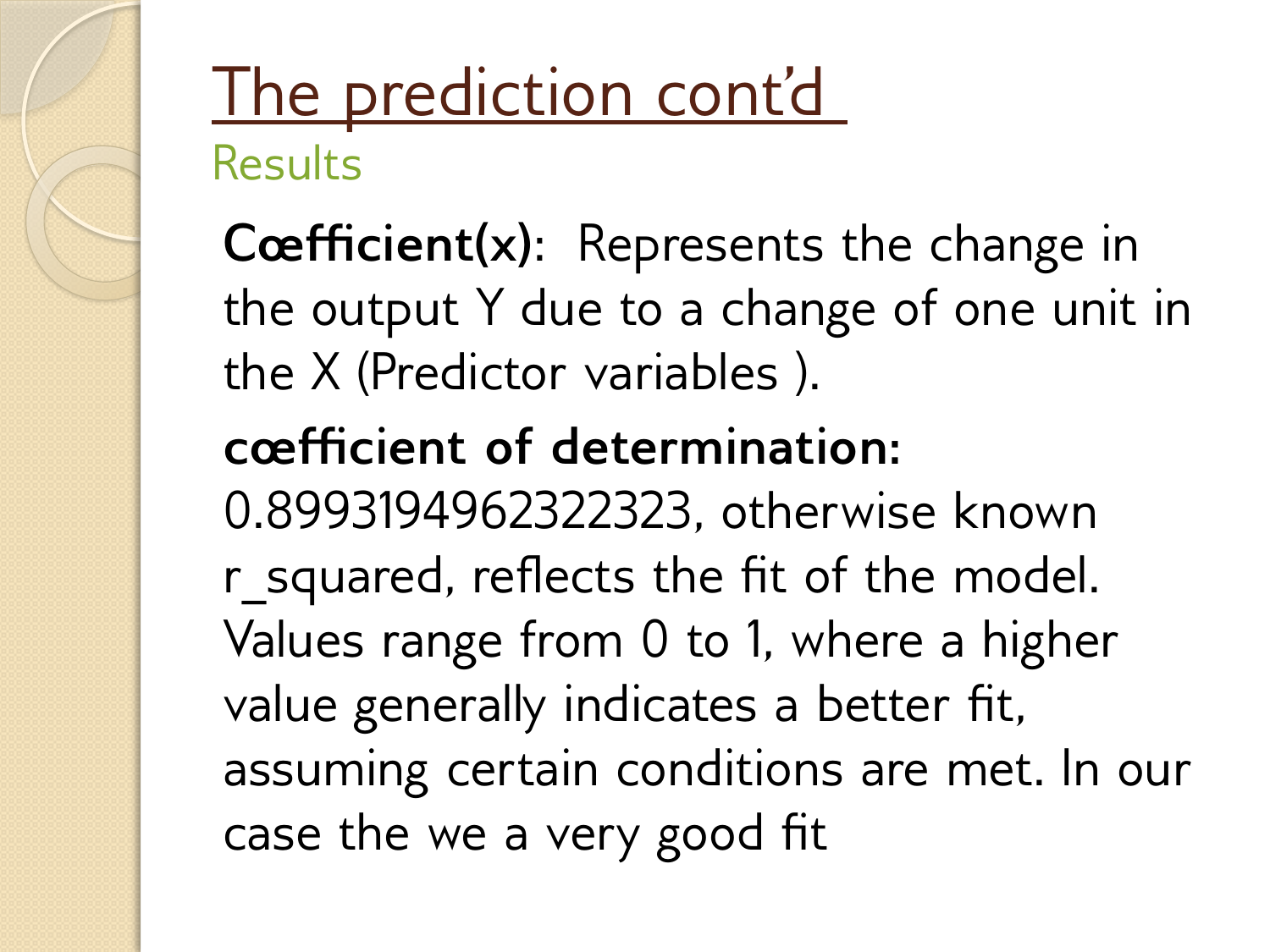

# The prediction cont’d Results
Coefficient(x):  Represents the change in the output Y due to a change of one unit in the X (Predictor variables ).
coefficient of determination:  0.8993194962322323, otherwise known r_squared, reflects the fit of the model. Values range from 0 to 1, where a higher value generally indicates a better fit, assuming certain conditions are met. In our case the we a very good fit